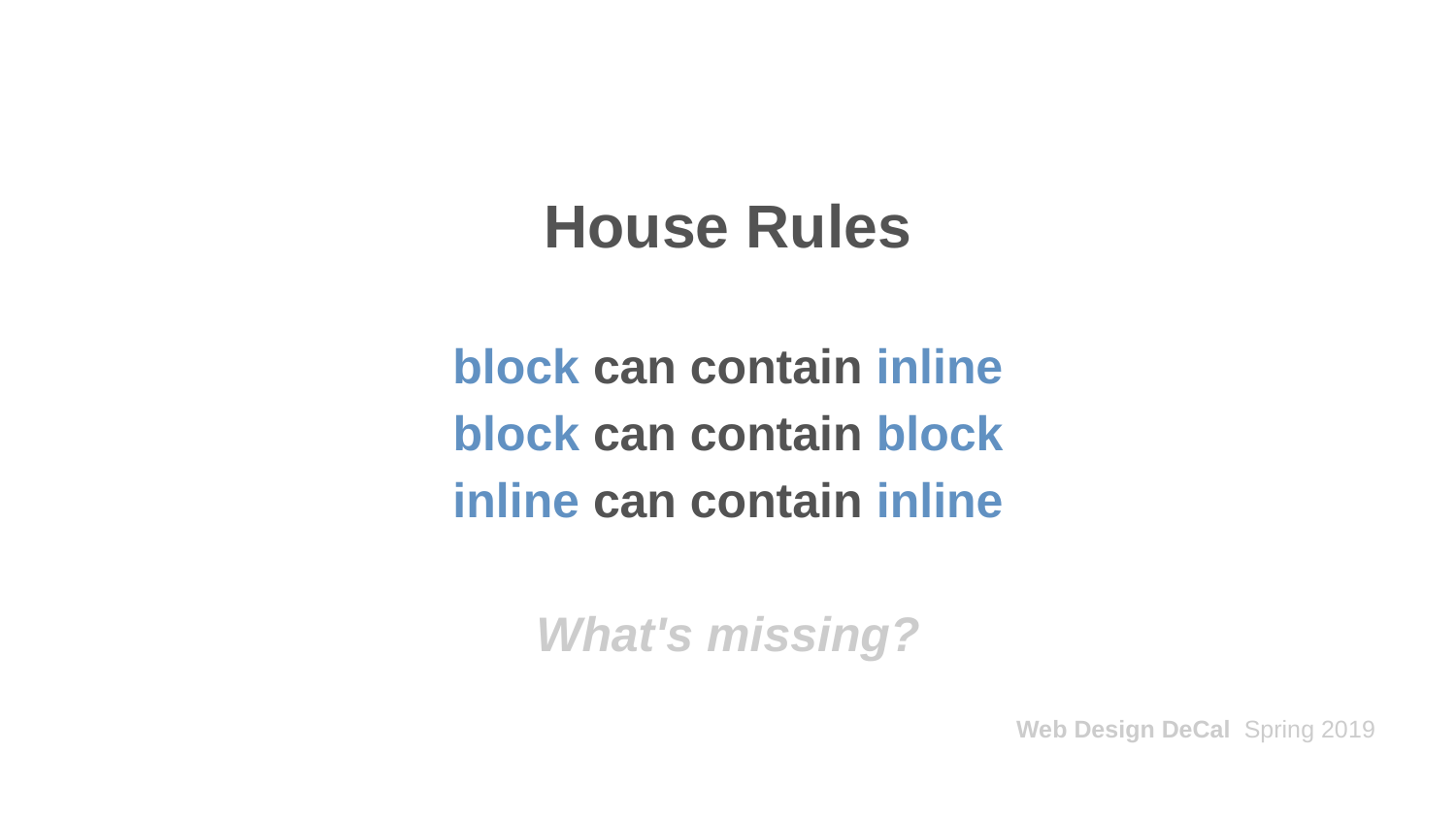

# House Rules

block can contain inline
block can contain block
inline can contain inline

What's missing?